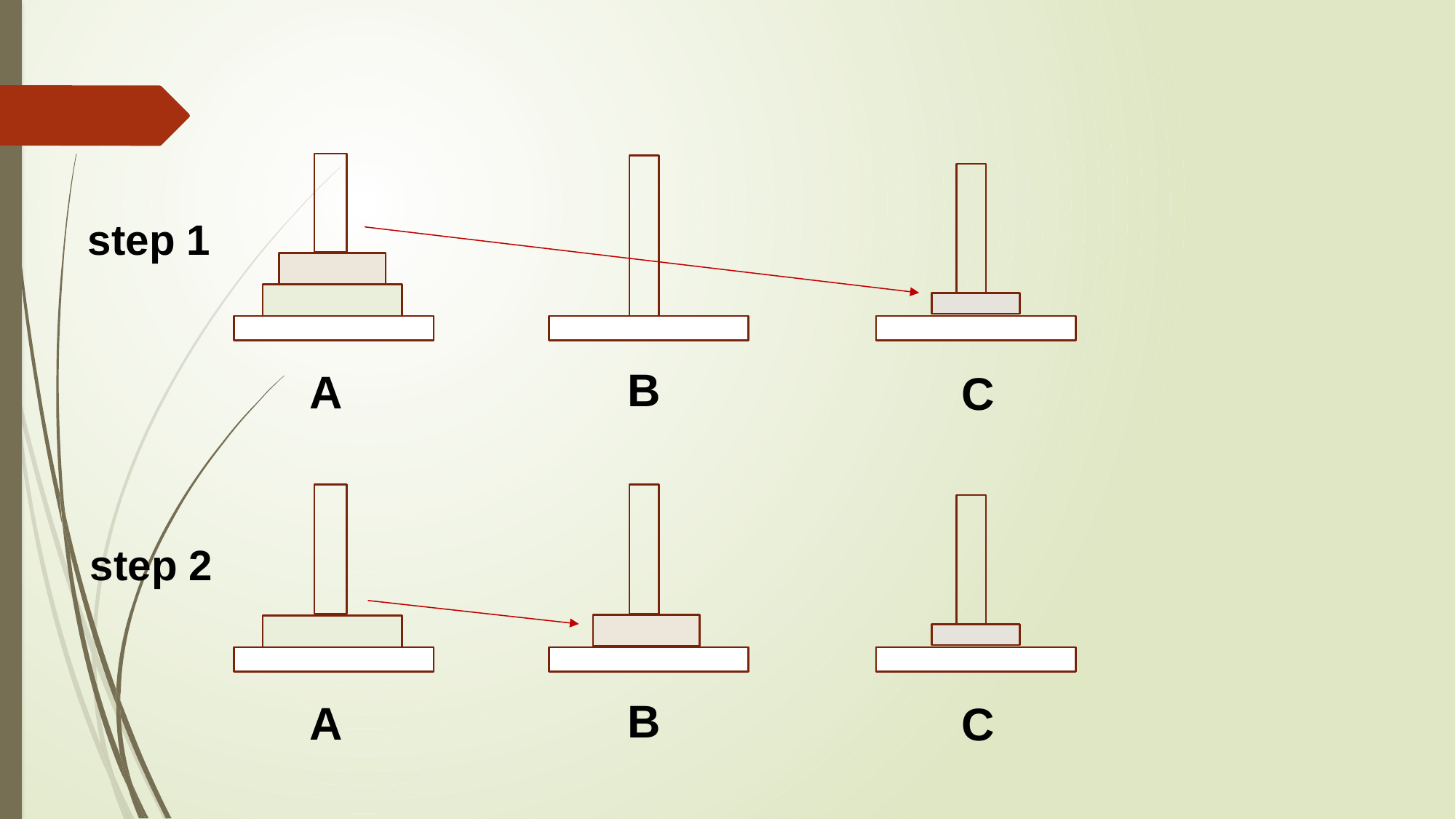

step 1

    B
    A
    C

    step 2

    B
    A
    C